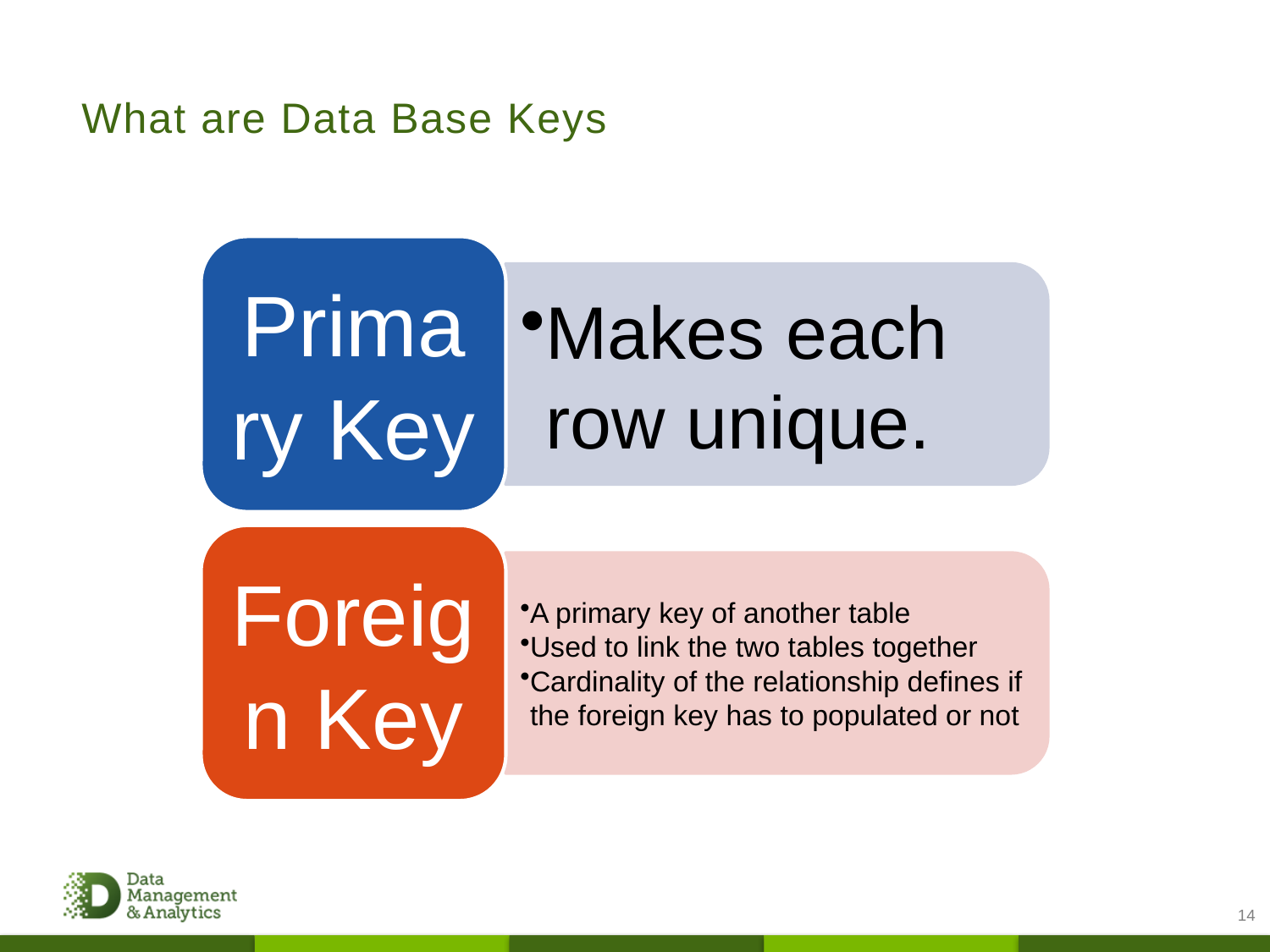

# What are Data Base Keys
Primary Key
Foreign Key
A primary key of another table
Used to link the two tables together
Cardinality of the relationship defines if the foreign key has to populated or not
14